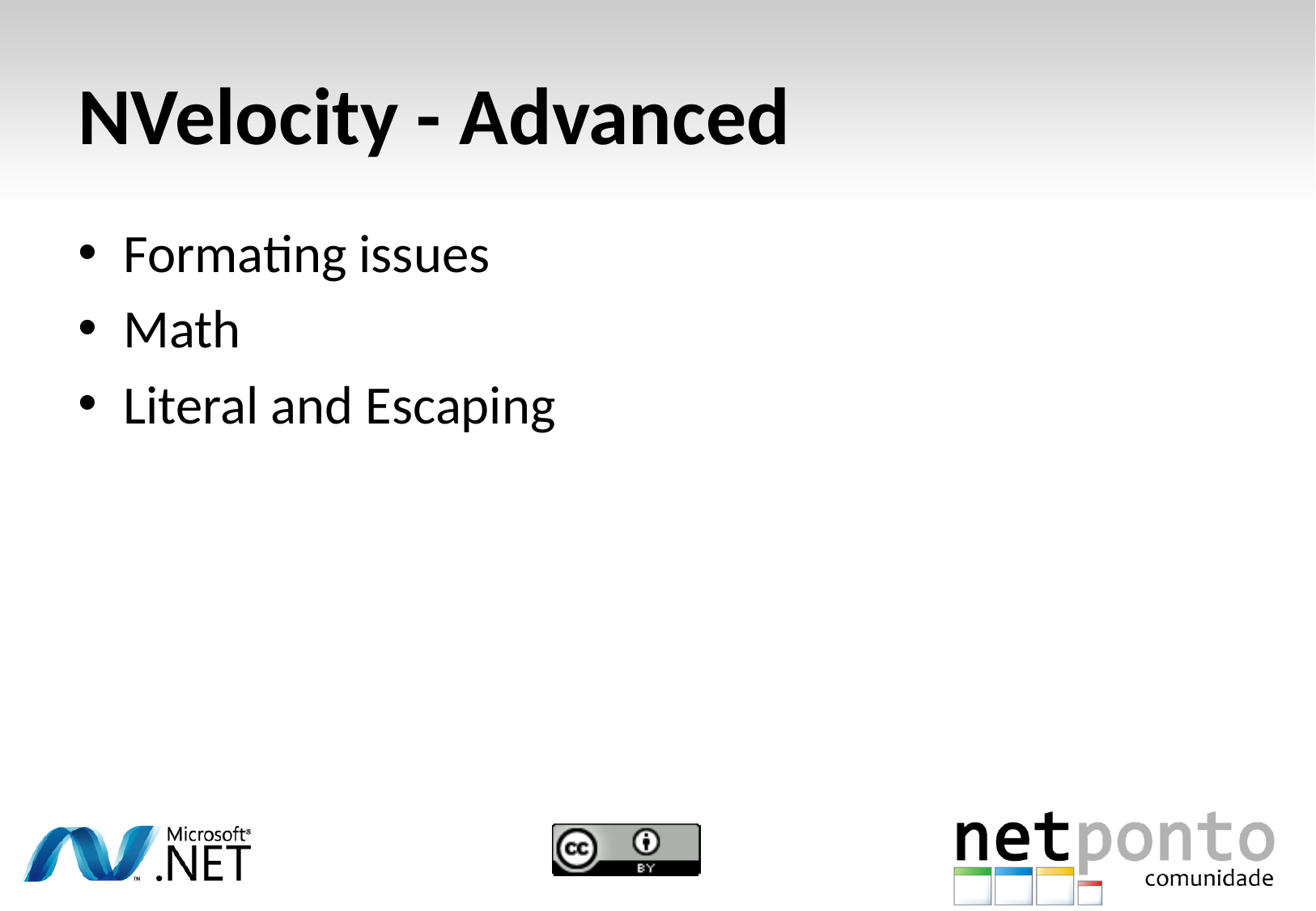

# NVelocity - Advanced
Formating issues
Math
Literal and Escaping